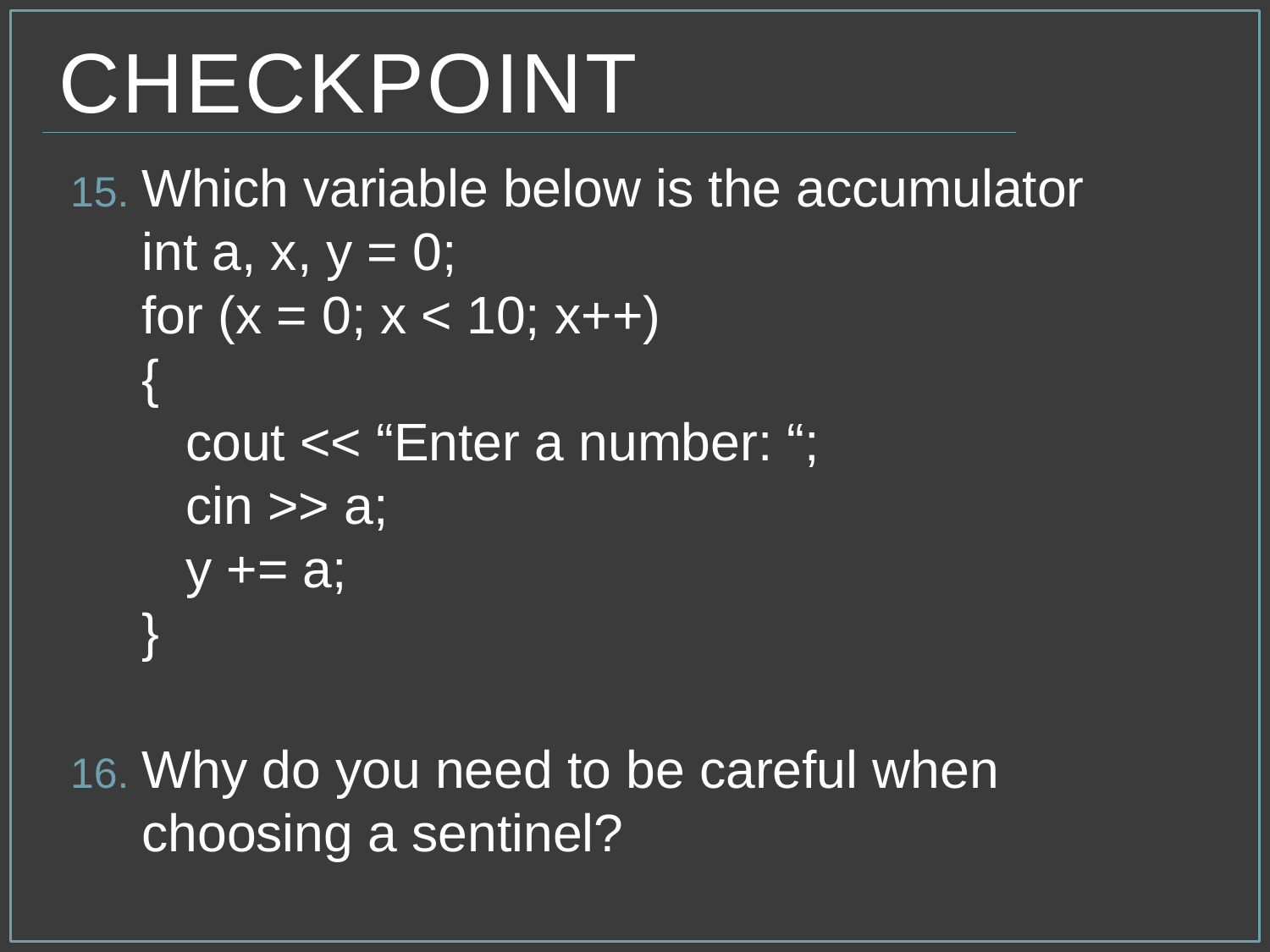

# Checkpoint
Which variable below is the accumulator
int a, x, y = 0;
for (x = 0; x < 10; x++)
{
   cout << “Enter a number: “;
   cin >> a;
   y += a;
}
Why do you need to be careful when choosing a sentinel?